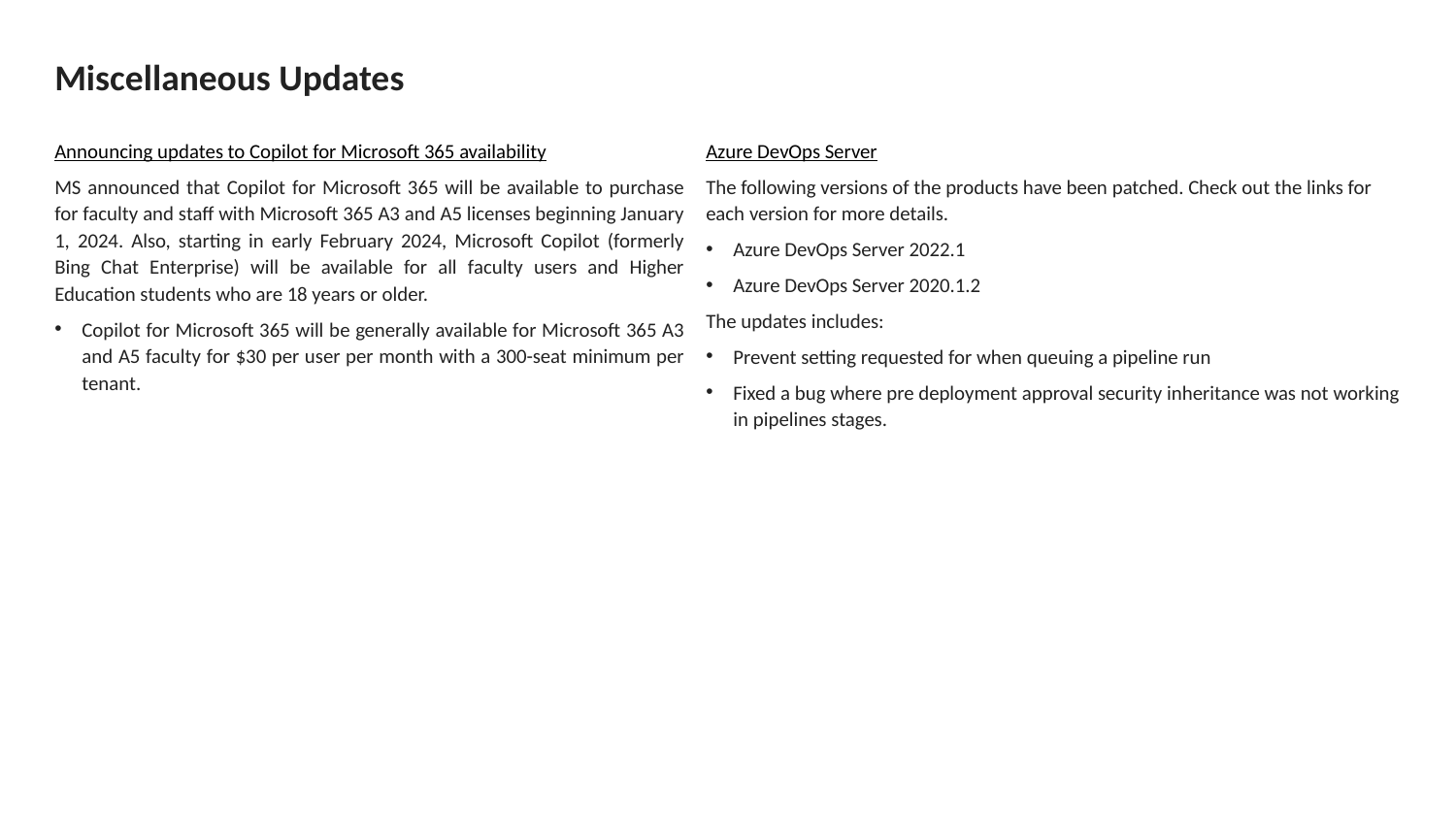

# Miscellaneous Updates
Announcing updates to Copilot for Microsoft 365 availability
MS announced that Copilot for Microsoft 365 will be available to purchase for faculty and staff with Microsoft 365 A3 and A5 licenses beginning January 1, 2024. Also, starting in early February 2024, Microsoft Copilot (formerly Bing Chat Enterprise) will be available for all faculty users and Higher Education students who are 18 years or older.
Copilot for Microsoft 365 will be generally available for Microsoft 365 A3 and A5 faculty for $30 per user per month with a 300-seat minimum per tenant.
Azure DevOps Server
The following versions of the products have been patched. Check out the links for each version for more details.
Azure DevOps Server 2022.1
Azure DevOps Server 2020.1.2
The updates includes:
Prevent setting requested for when queuing a pipeline run
Fixed a bug where pre deployment approval security inheritance was not working in pipelines stages.